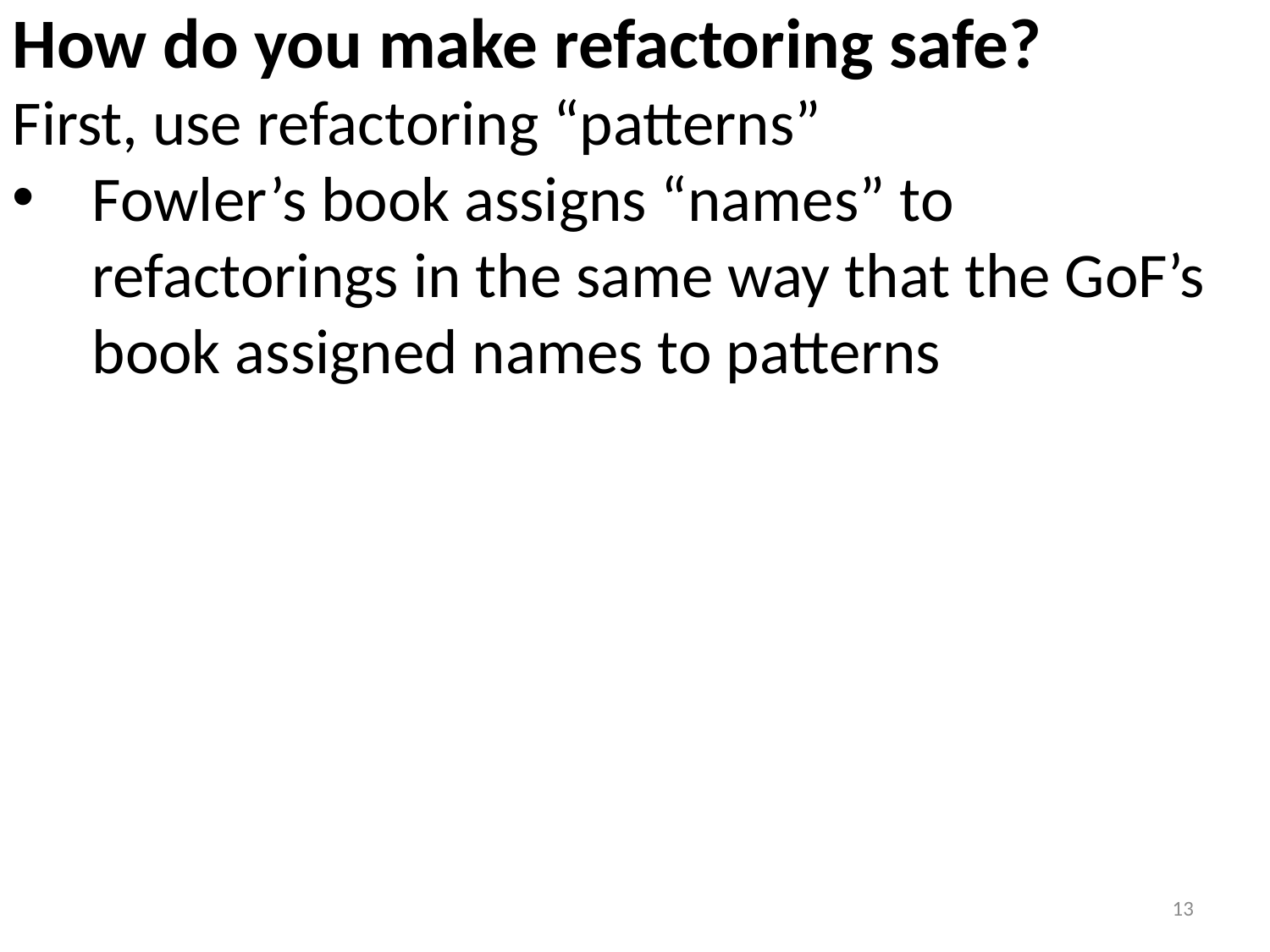

How do you make refactoring safe?
First, use refactoring “patterns”
Fowler’s book assigns “names” to refactorings in the same way that the GoF’s book assigned names to patterns
13